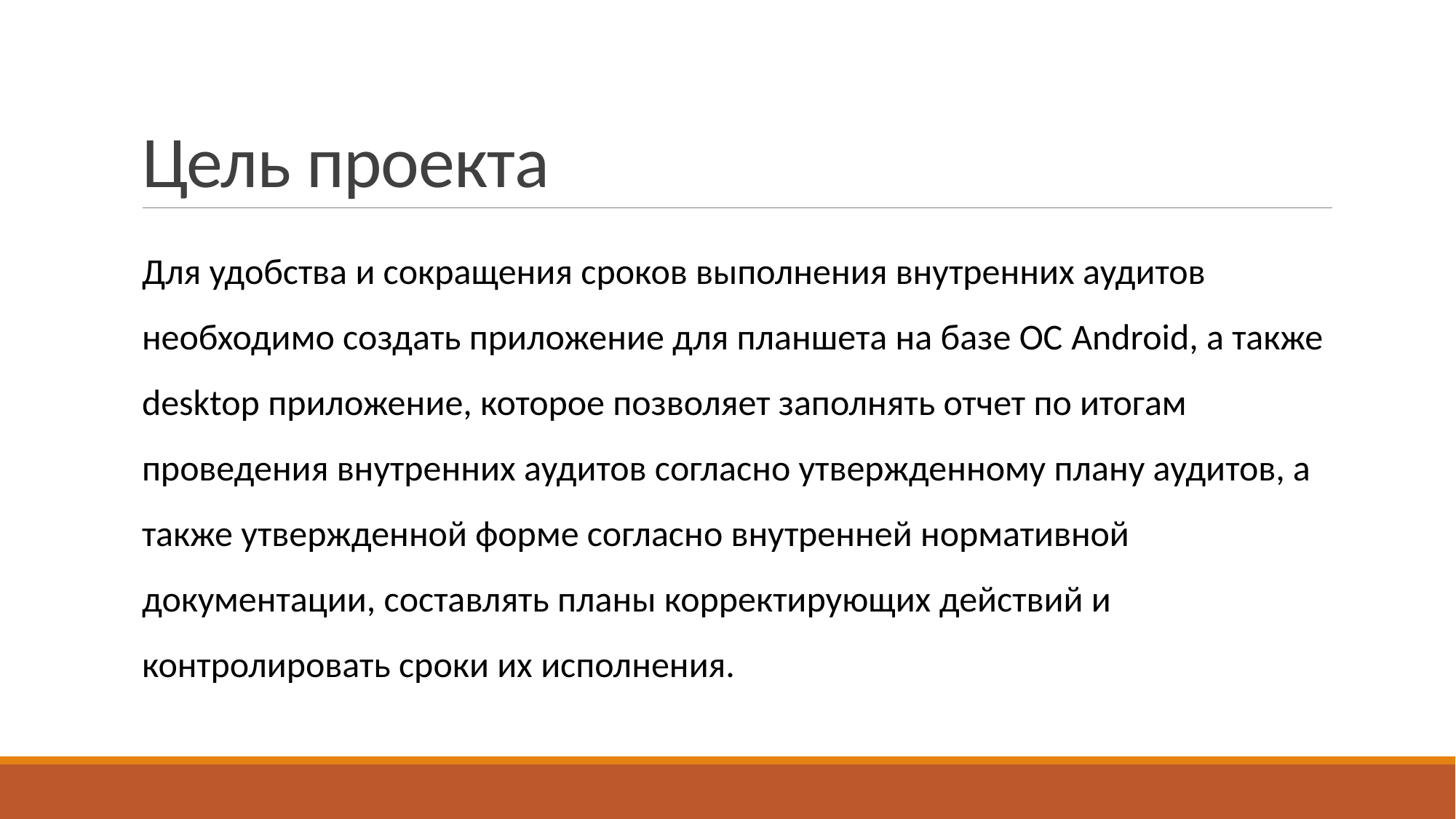

# Цель проекта
Для удобства и сокращения сроков выполнения внутренних аудитов необходимо создать приложение для планшета на базе ОС Android, а также desktop приложение, которое позволяет заполнять отчет по итогам проведения внутренних аудитов согласно утвержденному плану аудитов, а также утвержденной форме согласно внутренней нормативной документации, составлять планы корректирующих действий и контролировать сроки их исполнения.